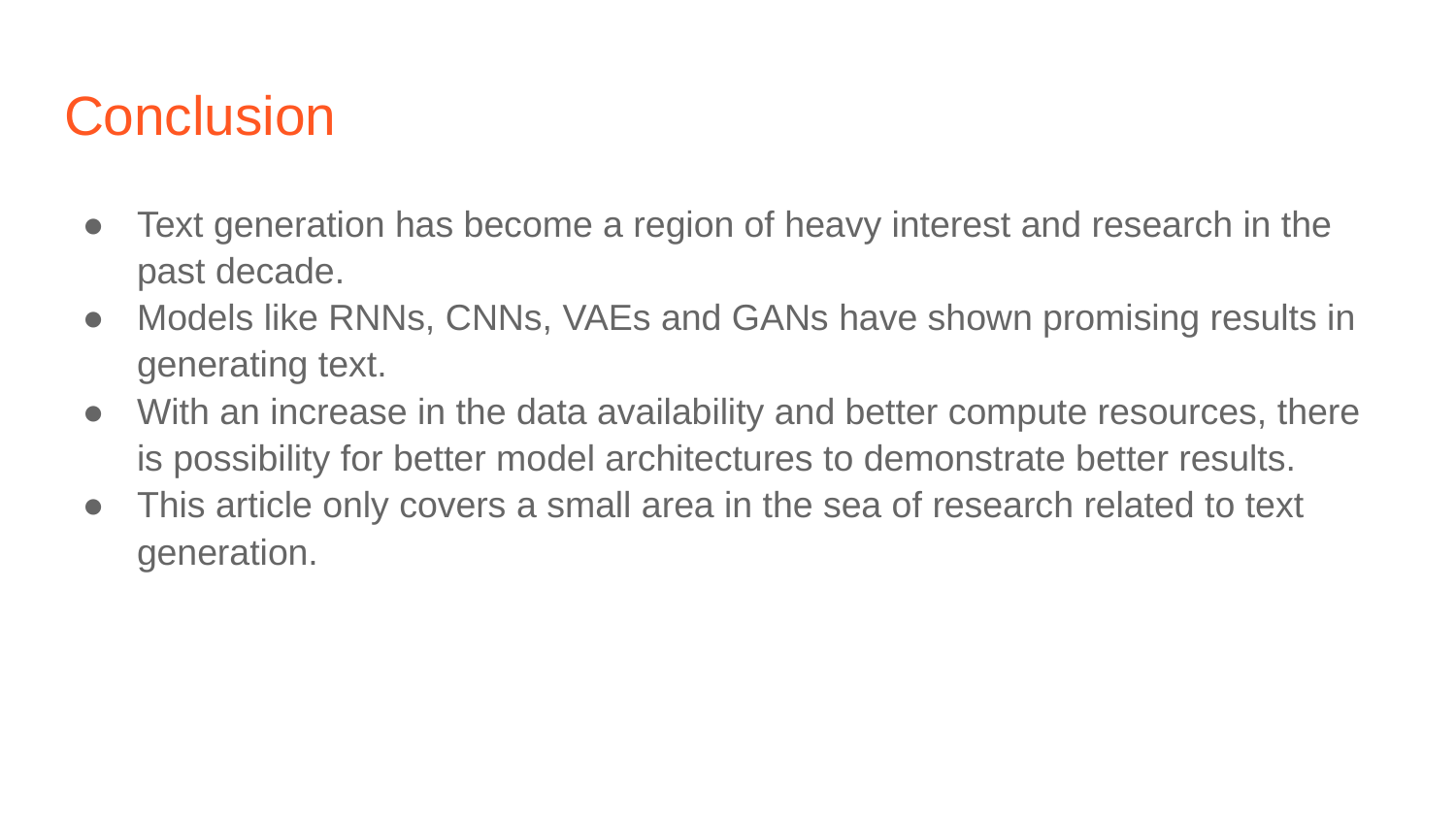

# Conclusion
Text generation has become a region of heavy interest and research in the past decade.
Models like RNNs, CNNs, VAEs and GANs have shown promising results in generating text.
With an increase in the data availability and better compute resources, there is possibility for better model architectures to demonstrate better results.
This article only covers a small area in the sea of research related to text generation.